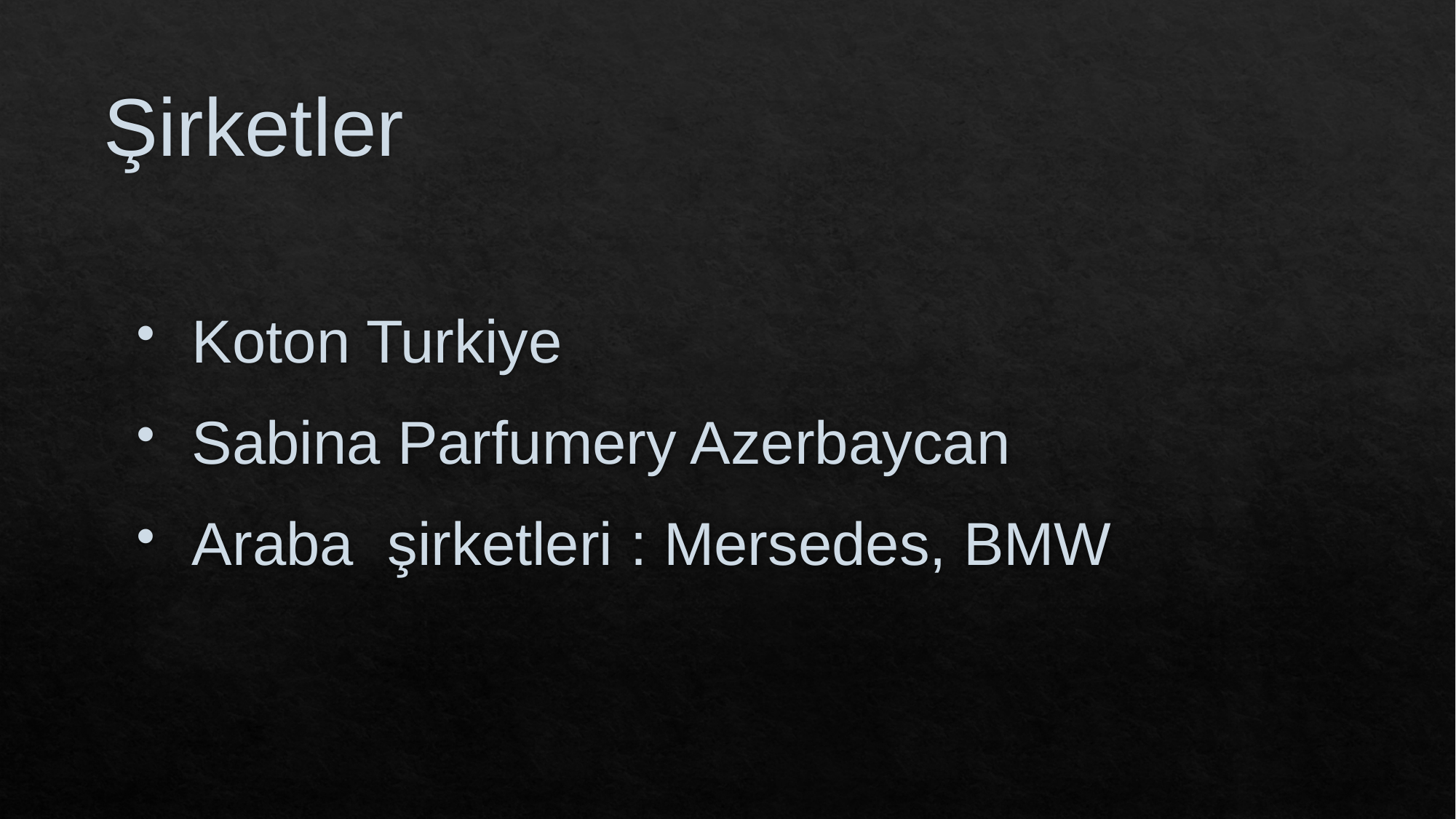

# Şirketler
 Koton Turkiye
 Sabina Parfumery Azerbaycan
 Araba  şirketleri : Mersedes, BMW